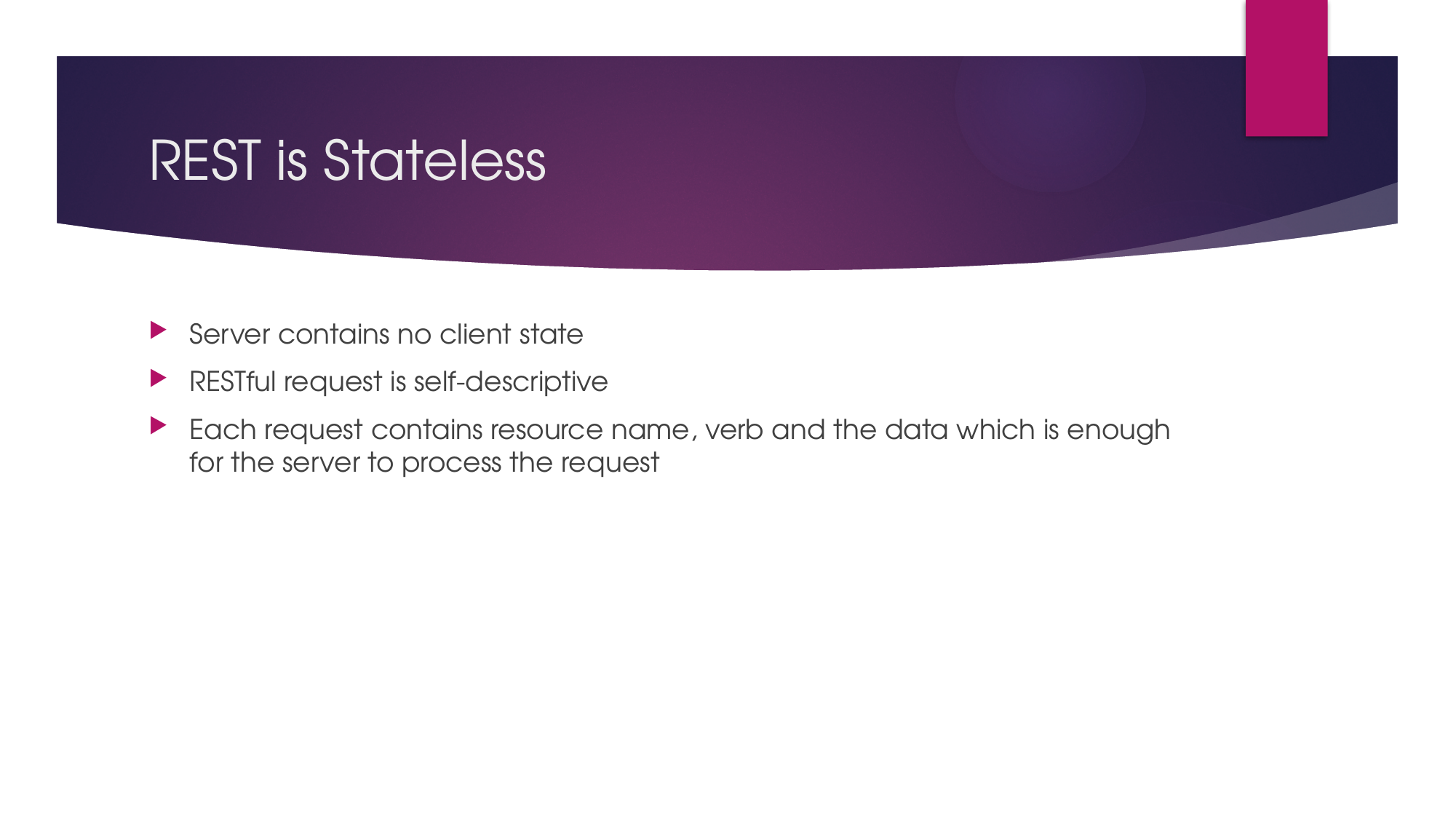

# REST is Stateless
Server contains no client state
RESTful request is self-descriptive
Each request contains resource name, verb and the data which is enough for the server to process the request